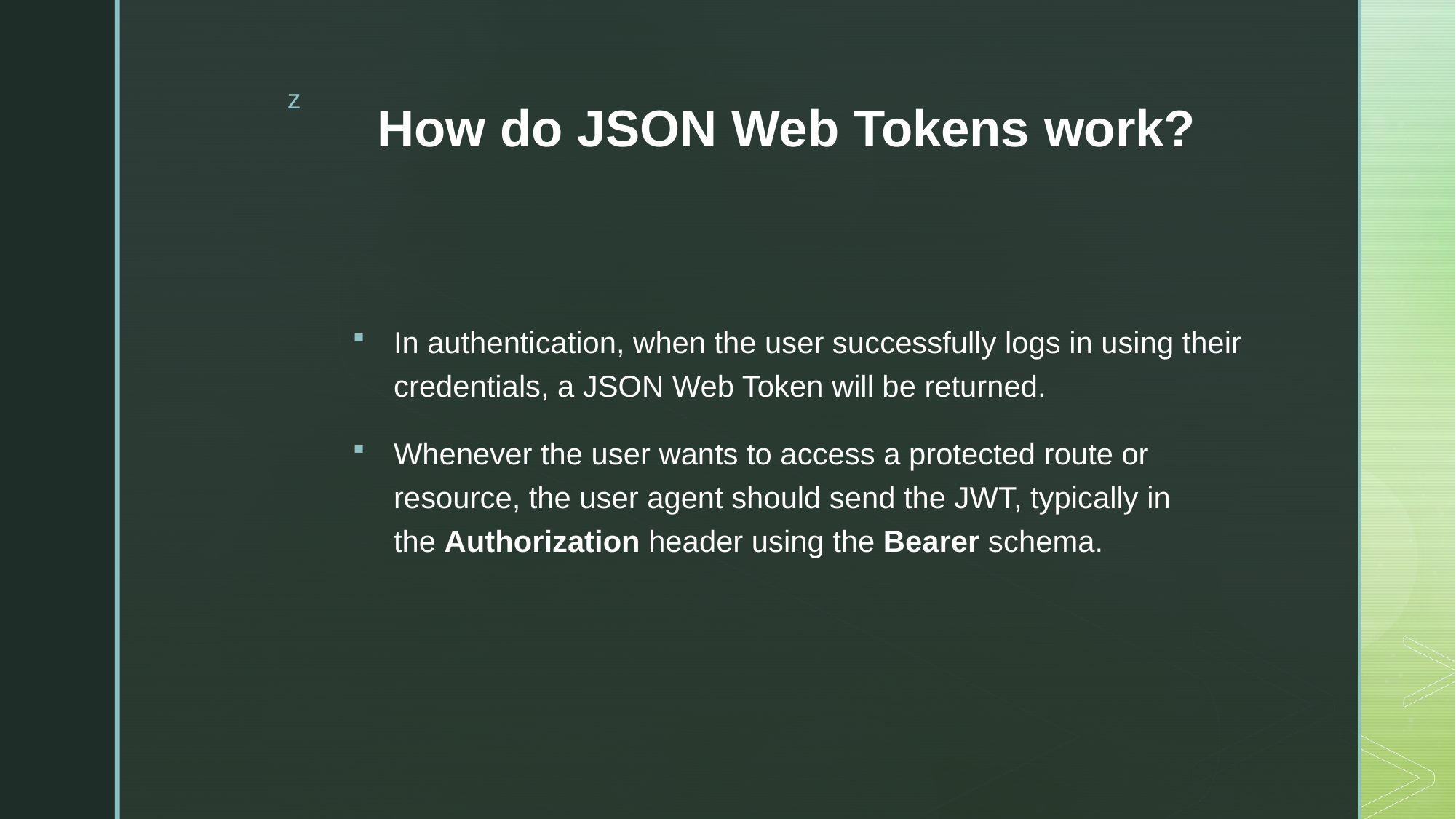

# How do JSON Web Tokens work?
In authentication, when the user successfully logs in using their credentials, a JSON Web Token will be returned.
Whenever the user wants to access a protected route or resource, the user agent should send the JWT, typically in the Authorization header using the Bearer schema.